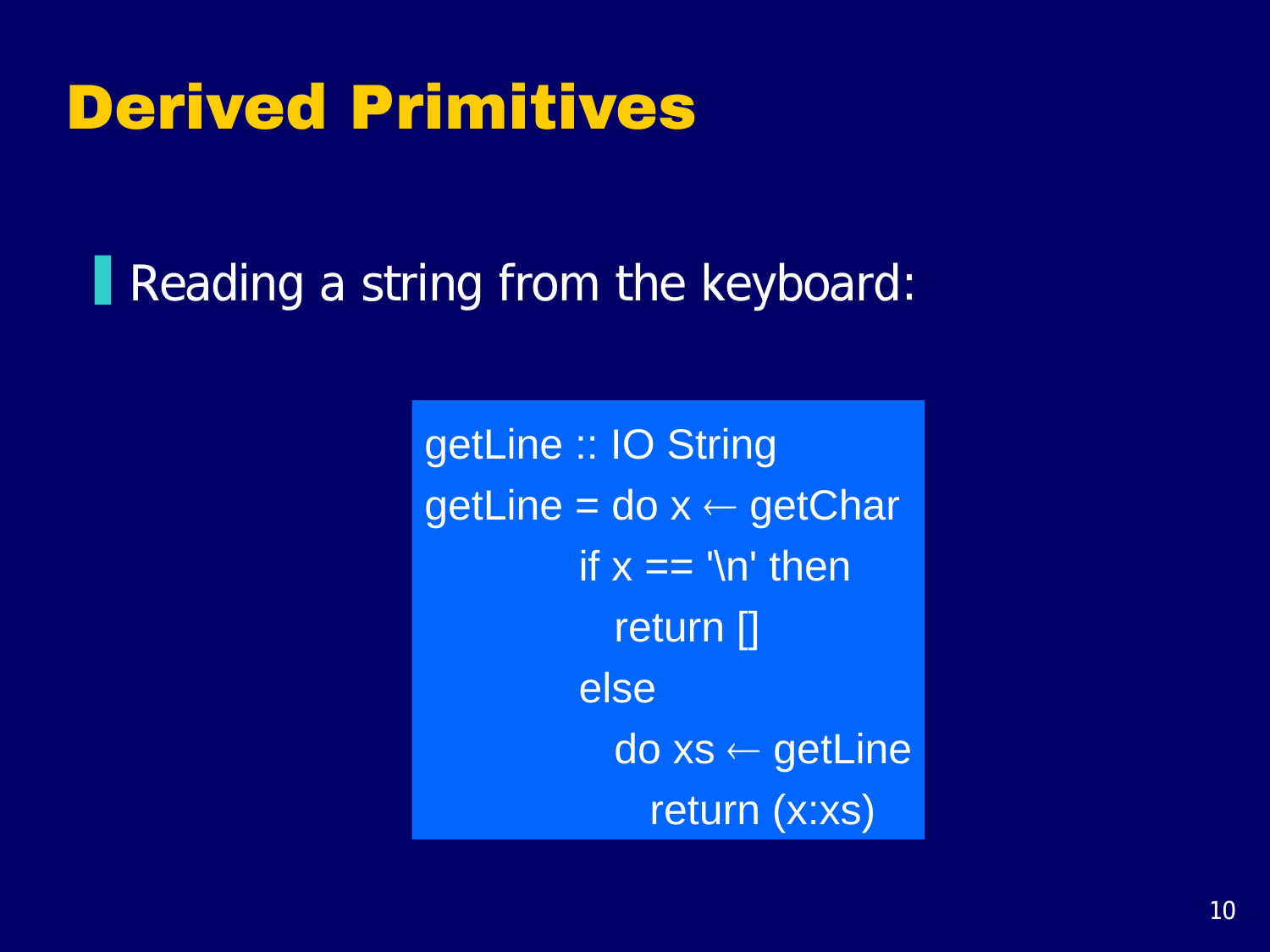

# Derived Primitives
Reading a string from the keyboard:
getLine :: IO String
getLine = do x ← getChar
             if x == '\n' then
                return []
             else
                do xs ← getLine
                   return (x:xs)
10